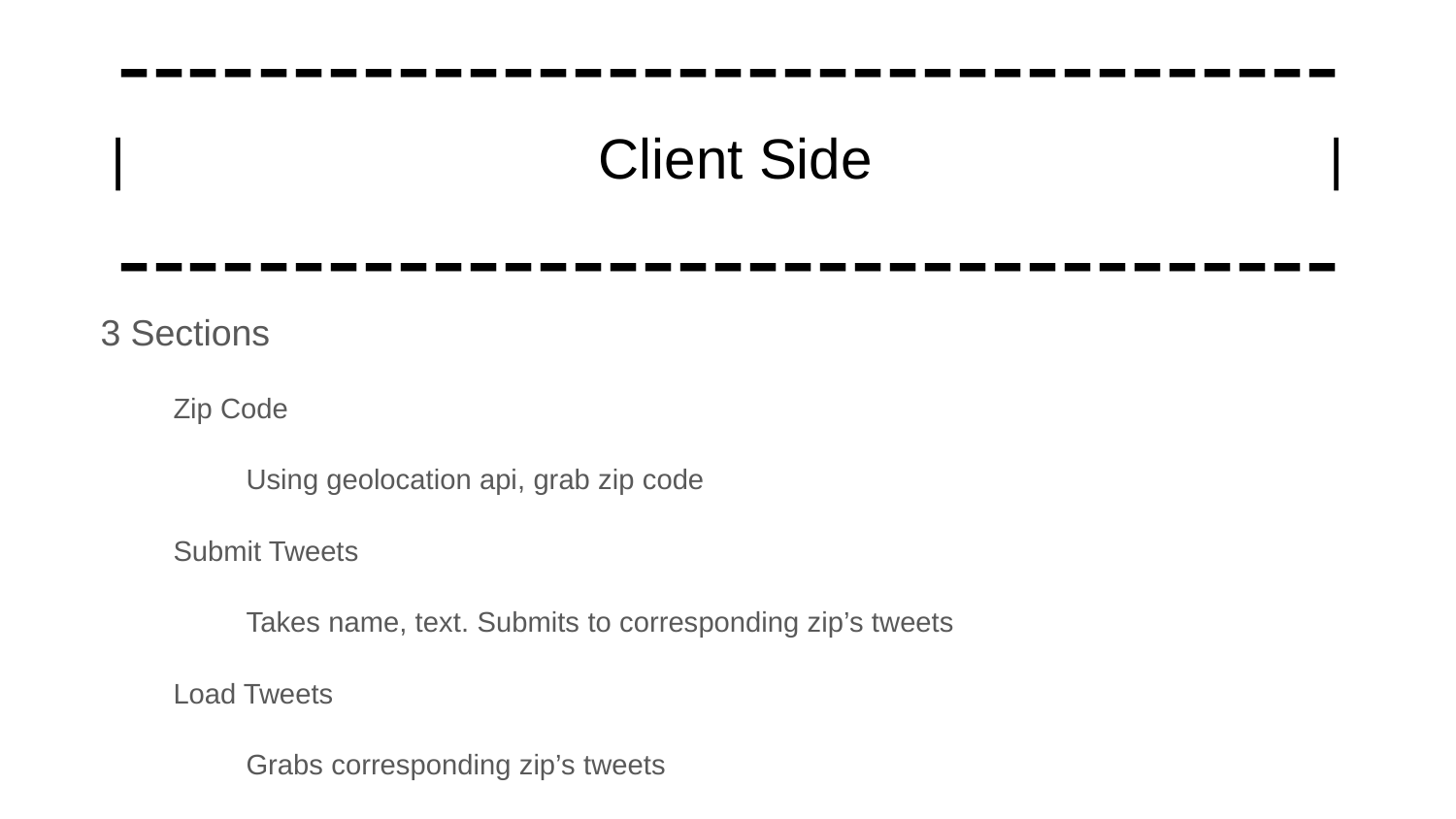

# -----------------------------------
   |                              Client Side                             |
-----------------------------------
3 Sections
Zip Code
Using geolocation api, grab zip code
Submit Tweets
Takes name, text. Submits to corresponding zip’s tweets
Load Tweets
Grabs corresponding zip’s tweets